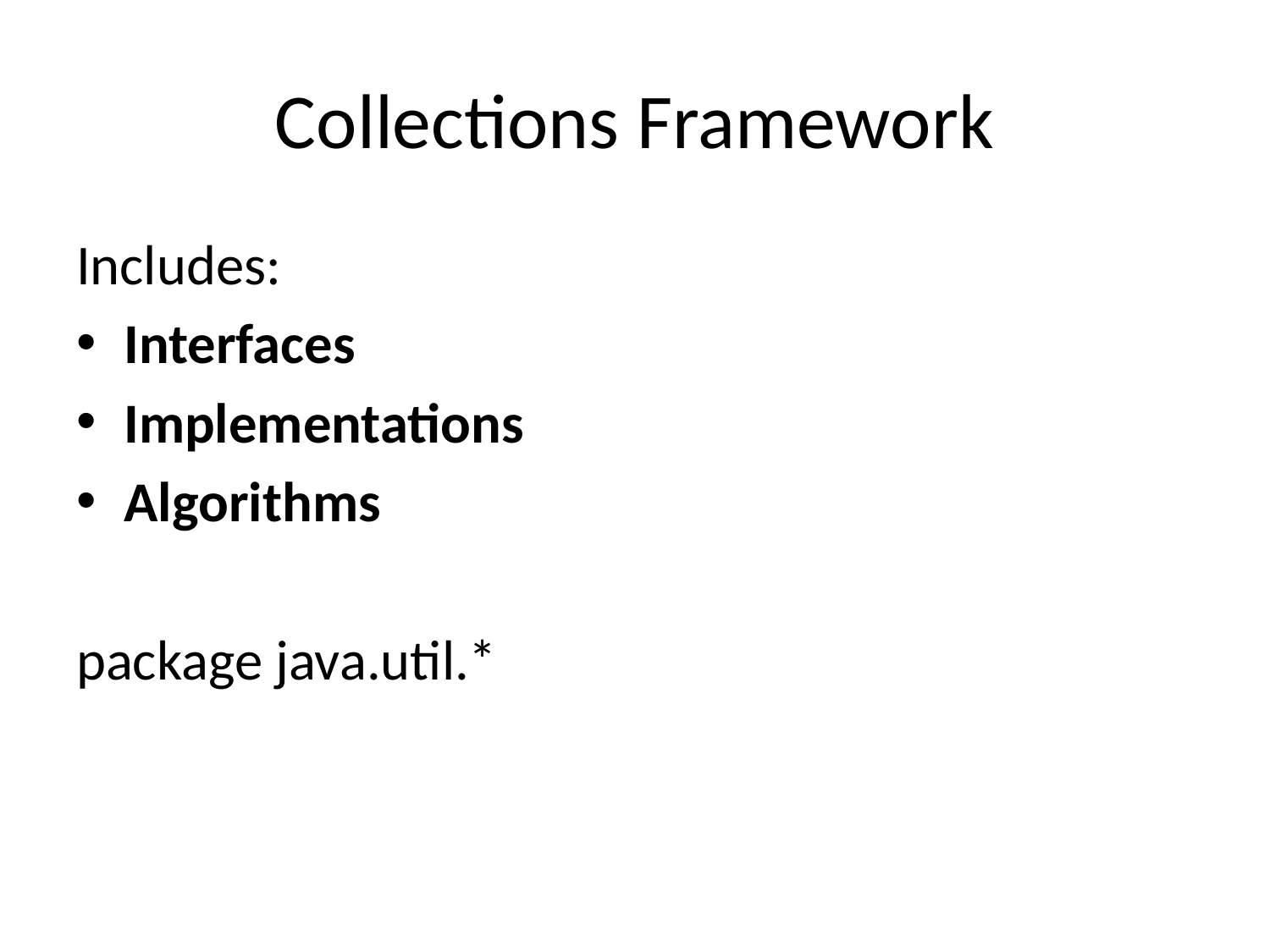

# Collections Framework
Includes:
Interfaces
Implementations
Algorithms

package java.util.*